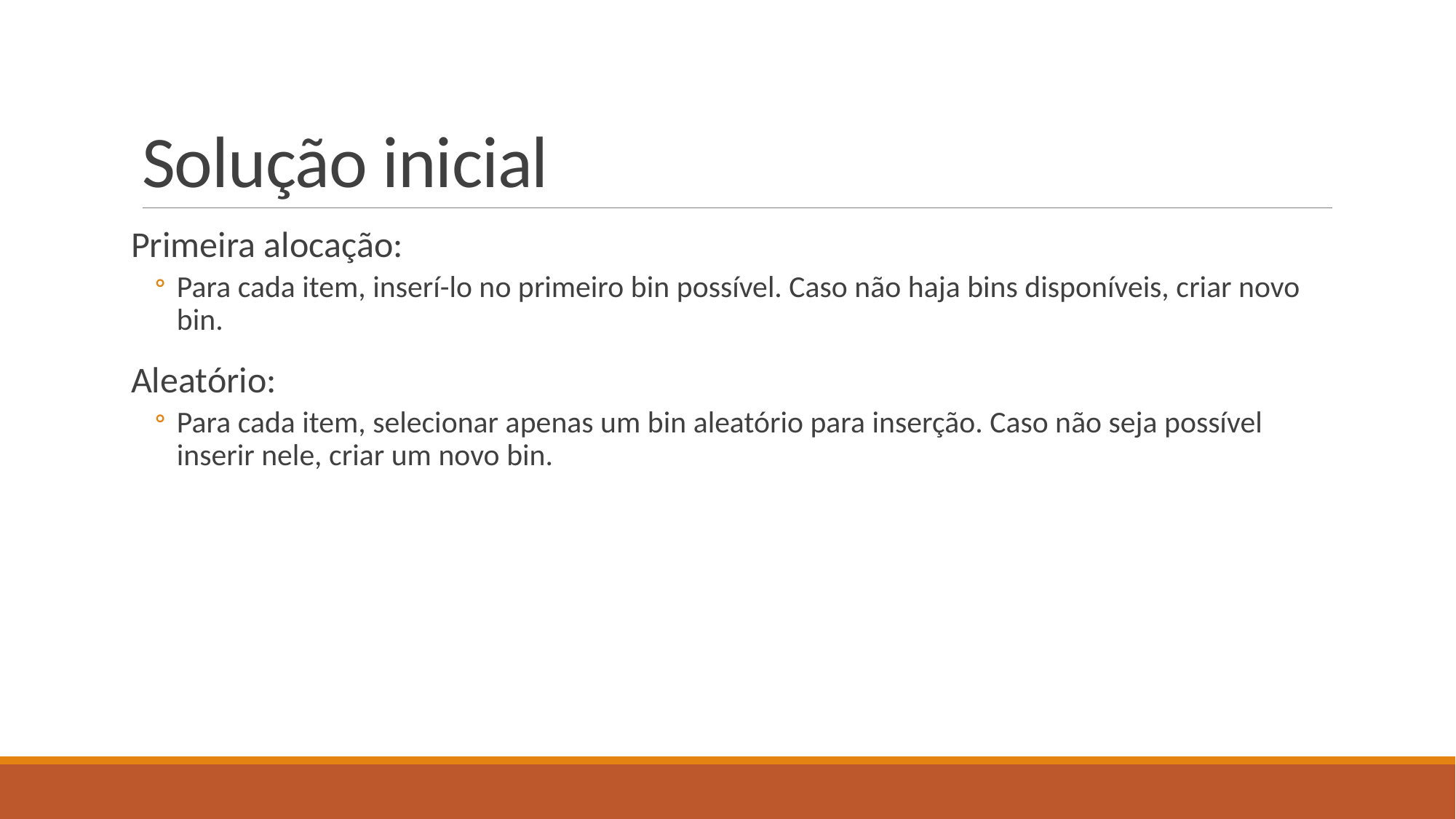

# Solução inicial
Primeira alocação:
Para cada item, inserí-lo no primeiro bin possível. Caso não haja bins disponíveis, criar novo bin.
Aleatório:
Para cada item, selecionar apenas um bin aleatório para inserção. Caso não seja possível inserir nele, criar um novo bin.